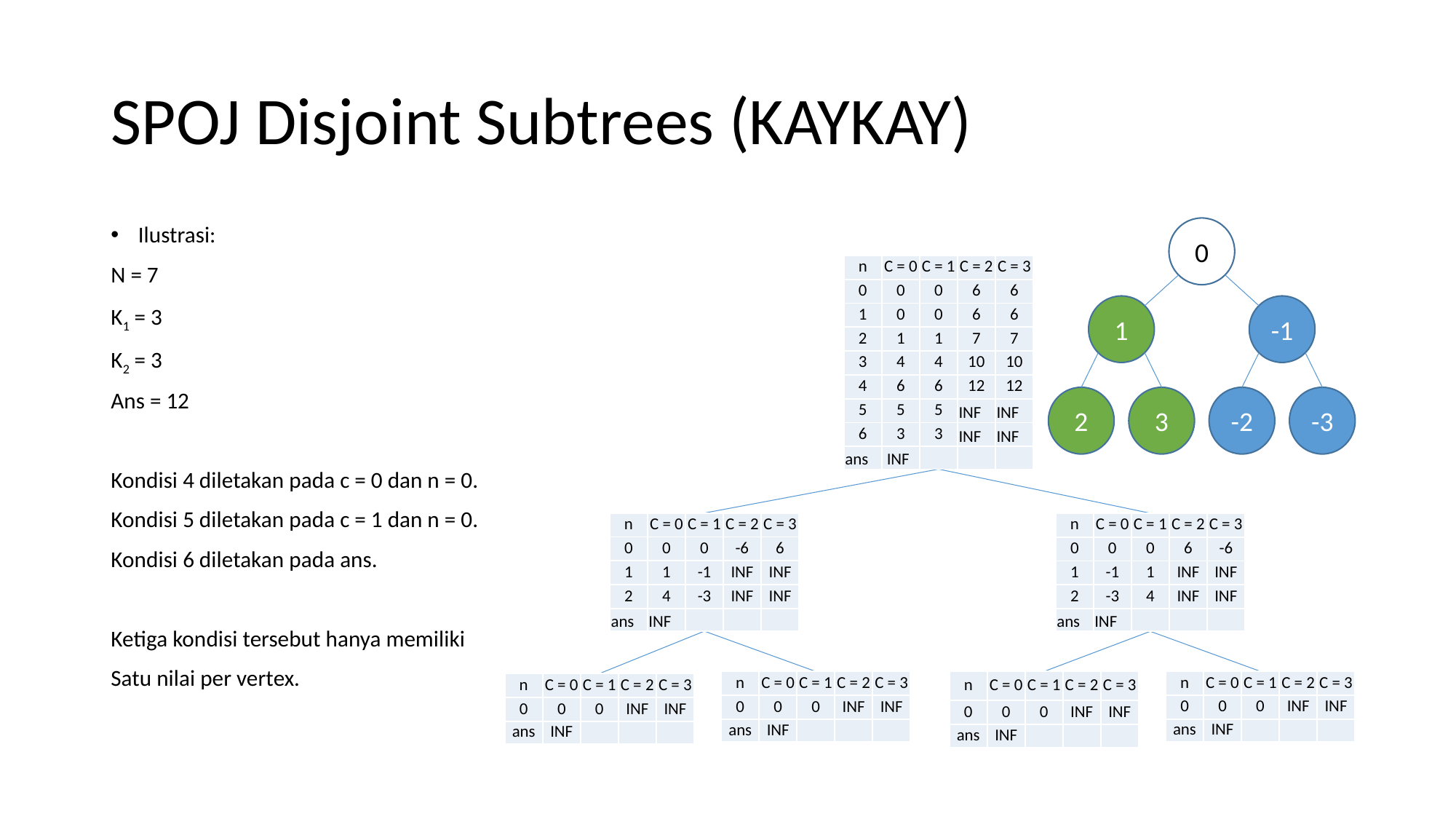

# SPOJ Disjoint Subtrees (KAYKAY)
Ilustrasi:
N = 7
K1 = 3
K2 = 3
Ans = 12

Kondisi 4 diletakan pada c = 0 dan n = 0.
Kondisi 5 diletakan pada c = 1 dan n = 0.
Kondisi 6 diletakan pada ans.

Ketiga kondisi tersebut hanya memiliki
Satu nilai per vertex.
0
1
-1
2
3
-2
-3
| n | C = 0 | C = 1 | C = 2 | C = 3 |
| --- | --- | --- | --- | --- |
| 0 | 0 | 0 | 6 | 6 |
| 1 | 0 | 0 | 6 | 6 |
| 2 | 1 | 1 | 7 | 7 |
| 3 | 4 | 4 | 10 | 10 |
| 4 | 6 | 6 | 12 | 12 |
| 5 | 5 | 5 | INF | INF |
| 6 | 3 | 3 | INF | INF |
| ans | INF |  |  |  |
| n | C = 0 | C = 1 | C = 2 | C = 3 |
| --- | --- | --- | --- | --- |
| 0 | 0 | 0 | -6 | 6 |
| 1 | 1 | -1 | INF | INF |
| 2 | 4 | -3 | INF | INF |
| ans | INF |  |  |  |
| n | C = 0 | C = 1 | C = 2 | C = 3 |
| --- | --- | --- | --- | --- |
| 0 | 0 | 0 | 6 | -6 |
| 1 | -1 | 1 | INF | INF |
| 2 | -3 | 4 | INF | INF |
| ans | INF |  |  |  |
| n | C = 0 | C = 1 | C = 2 | C = 3 |
| --- | --- | --- | --- | --- |
| 0 | 0 | 0 | INF | INF |
| ans | INF |  |  |  |
| n | C = 0 | C = 1 | C = 2 | C = 3 |
| --- | --- | --- | --- | --- |
| 0 | 0 | 0 | INF | INF |
| ans | INF |  |  |  |
| n | C = 0 | C = 1 | C = 2 | C = 3 |
| --- | --- | --- | --- | --- |
| 0 | 0 | 0 | INF | INF |
| ans | INF |  |  |  |
| n | C = 0 | C = 1 | C = 2 | C = 3 |
| --- | --- | --- | --- | --- |
| 0 | 0 | 0 | INF | INF |
| ans | INF |  |  |  |